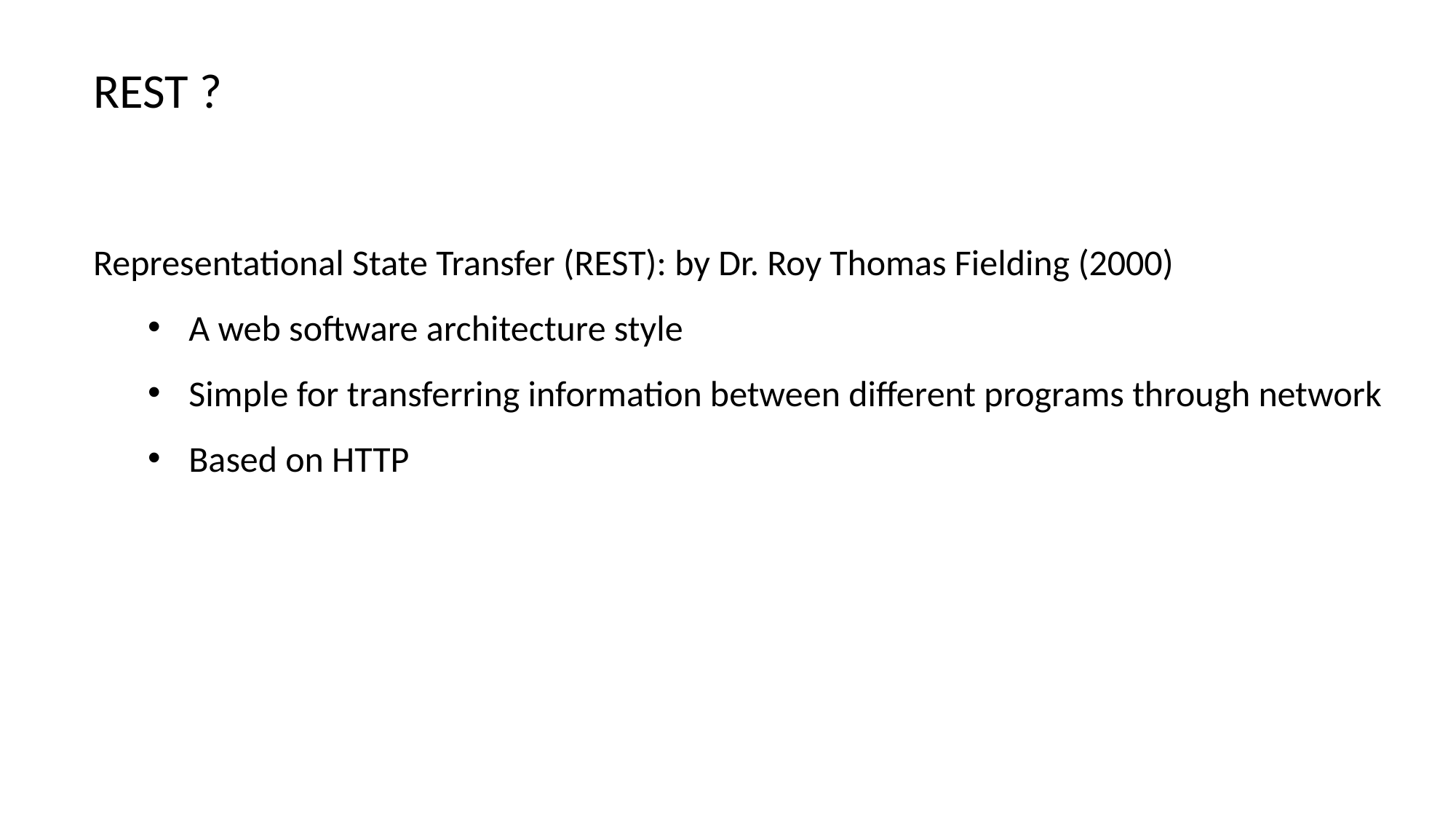

REST ?
Representational State Transfer (REST): by Dr. Roy Thomas Fielding (2000)
A web software architecture style
Simple for transferring information between different programs through network
Based on HTTP